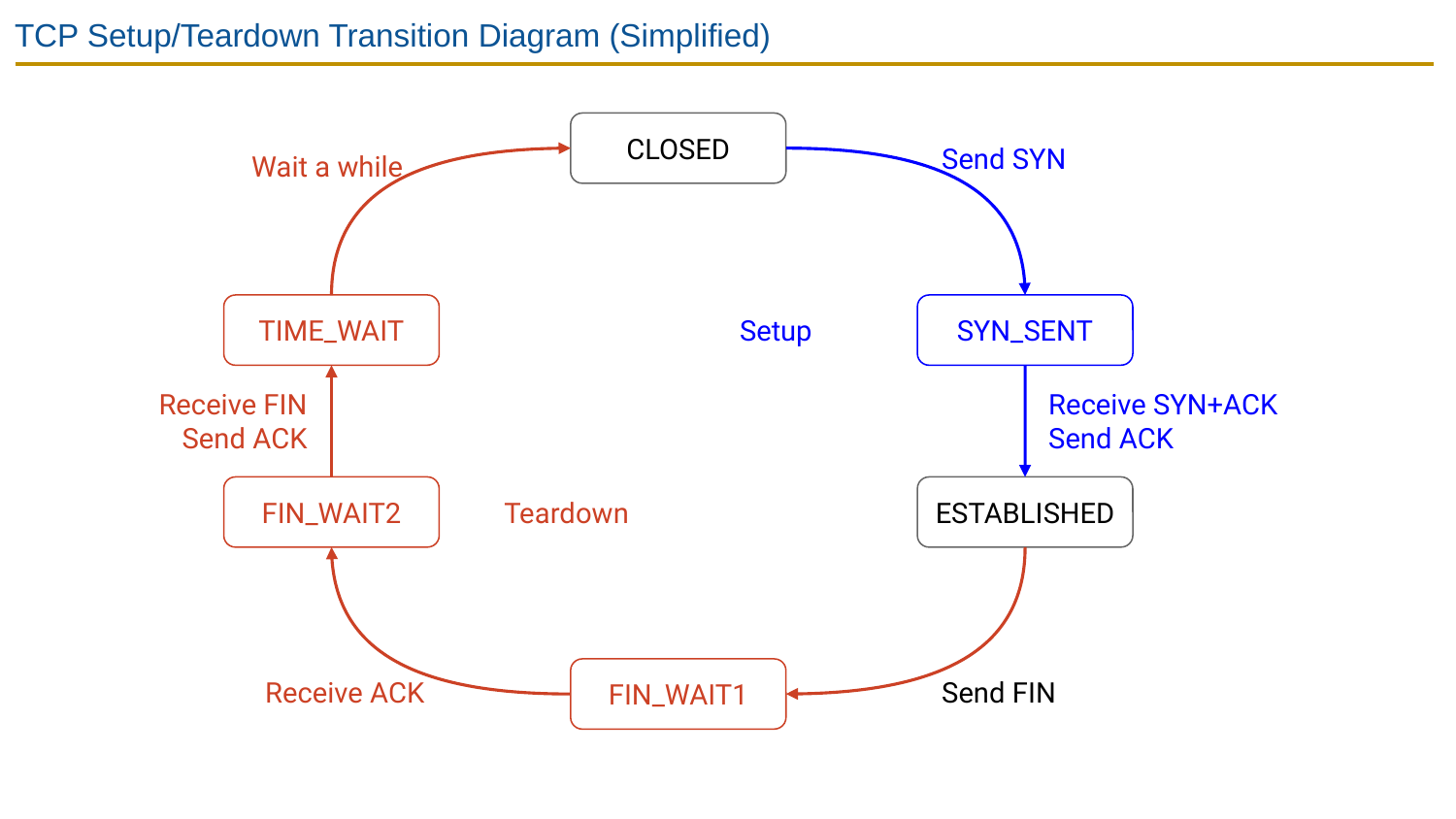

# TCP Setup/Teardown Transition Diagram (Simplified)
CLOSED
Send SYN
Wait a while
TIME_WAIT
SYN_SENT
Setup
Receive FIN
Send ACK
Receive SYN+ACK
Send ACK
FIN_WAIT2
ESTABLISHED
Teardown
FIN_WAIT1
Receive ACK
Send FIN